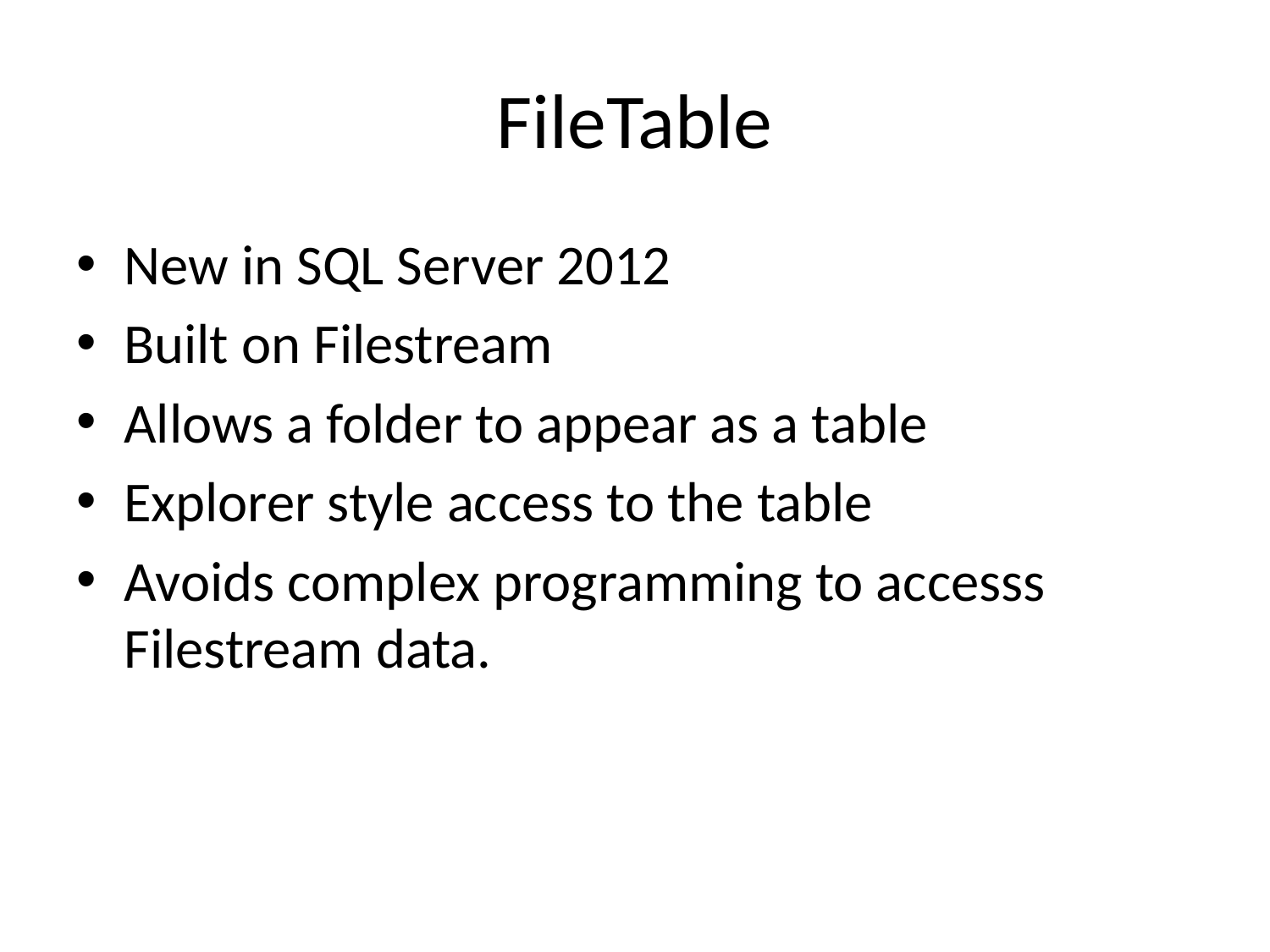

# FileTable
New in SQL Server 2012
Built on Filestream
Allows a folder to appear as a table
Explorer style access to the table
Avoids complex programming to accesss Filestream data.